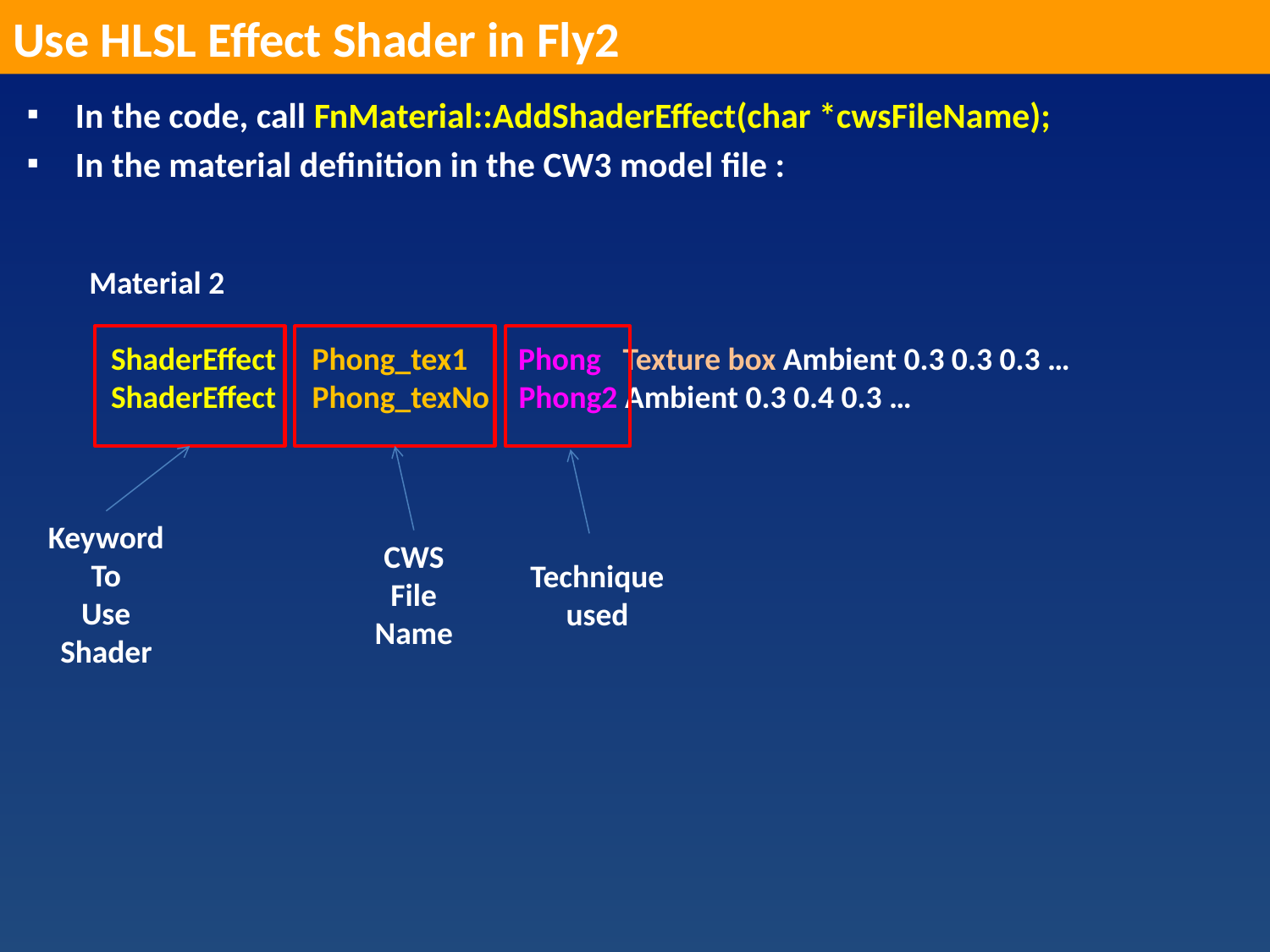

Use HLSL Effect Shader in Fly2
In the code, call FnMaterial::AddShaderEffect(char *cwsFileName);
In the material definition in the CW3 model file :
Material 2

   ShaderEffect     Phong_tex1       Phong   Texture box Ambient 0.3 0.3 0.3 …
   ShaderEffect     Phong_texNo    Phong2 Ambient 0.3 0.4 0.3 …

Keyword
To
Use
Shader

CWS
File
Name

Technique
used